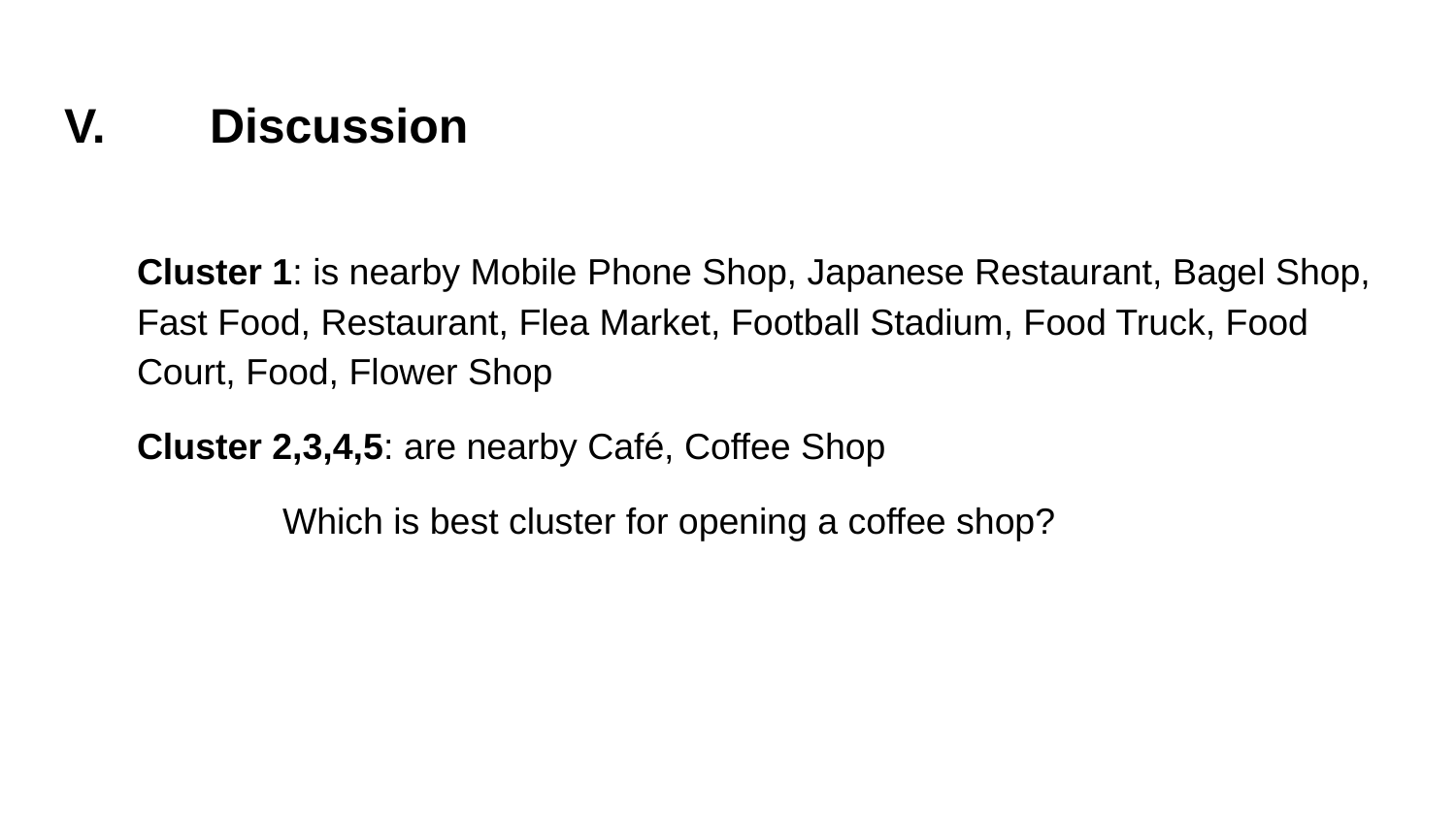

# V.	Discussion

Cluster 1: is nearby Mobile Phone Shop, Japanese Restaurant, Bagel Shop, Fast Food, Restaurant, Flea Market, Football Stadium, Food Truck, Food Court, Food, Flower Shop
Cluster 2,3,4,5: are nearby Café, Coffee Shop
Which is best cluster for opening a coffee shop?